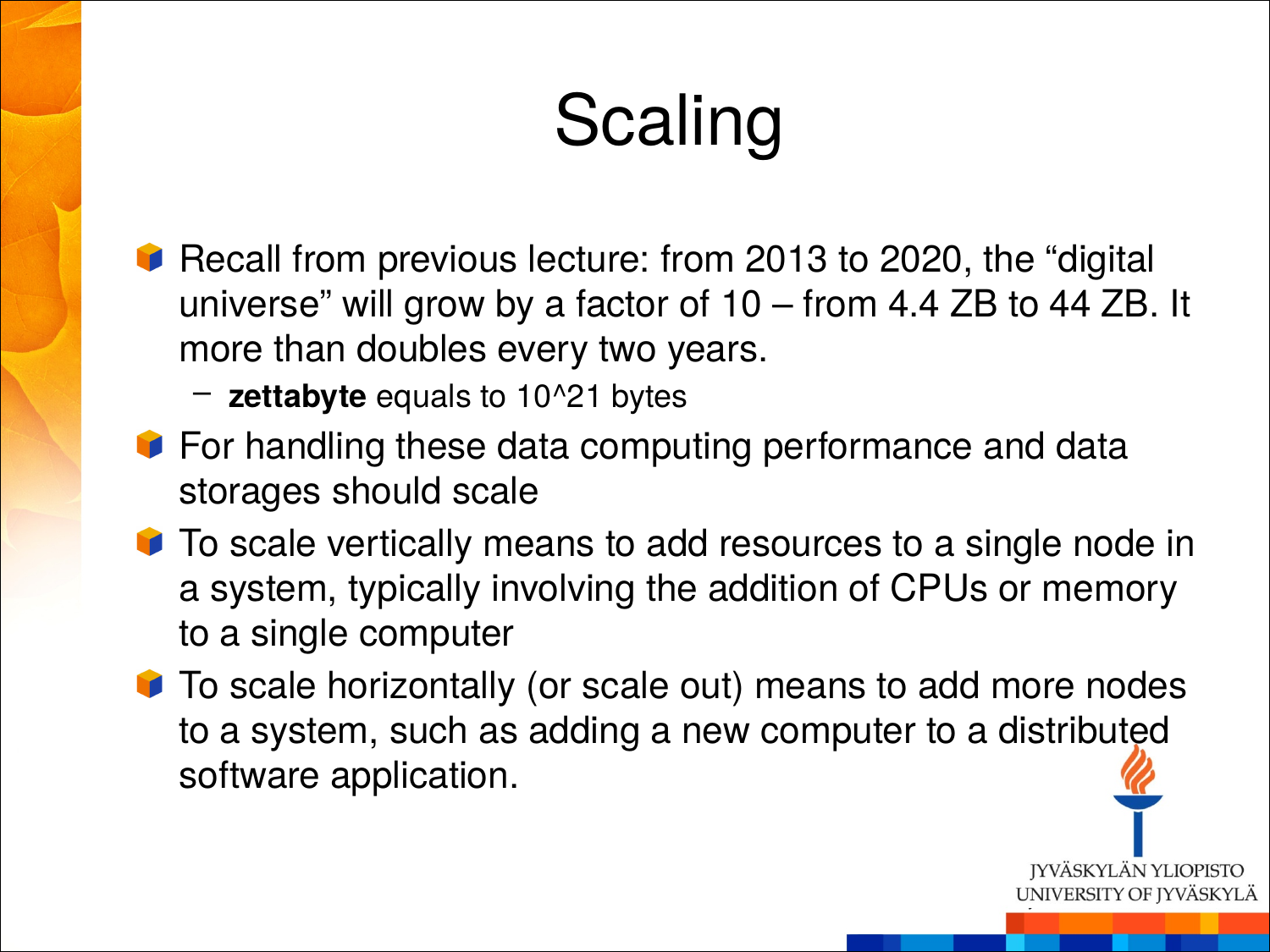

# Scaling
Recall from previous lecture: from 2013 to 2020, the “digital universe” will grow by a factor of 10 – from 4.4 ZB to 44 ZB. It more than doubles every two years.
zettabyte equals to 10^21 bytes
For handling these data computing performance and data storages should scale
To scale vertically means to add resources to a single node in a system, typically involving the addition of CPUs or memory to a single computer
To scale horizontally (or scale out) means to add more nodes to a system, such as adding a new computer to a distributed software application.